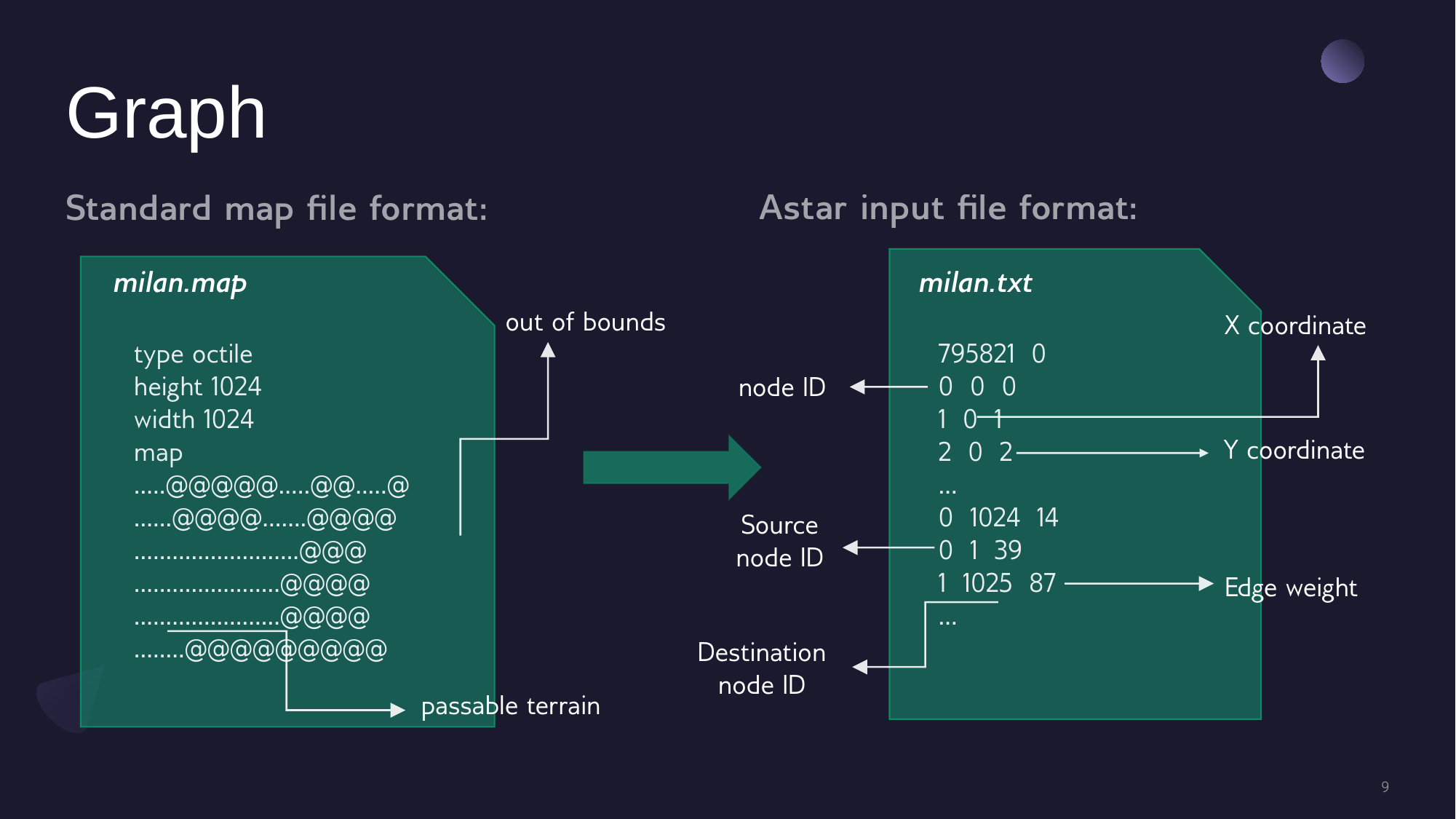

# Graph
Astar input file format:
Standard map file format:

milan.txt
milan.map
out of bounds
X coordinate
795821  0
0  0  0
1  0  1
2  0  2
…
0  1024  14
0  1  39
1  1025  87
…

type octile
height 1024
width 1024
map
…..@@@@@.....@@.....@
……@@@@.......@@@@
…….……………….@@@
…….…………….@@@@
…….…………….@@@@
……..@@@@@@@@@
node ID
Y coordinate

Source node ID
Edge weight
Destination node ID
passable terrain
9